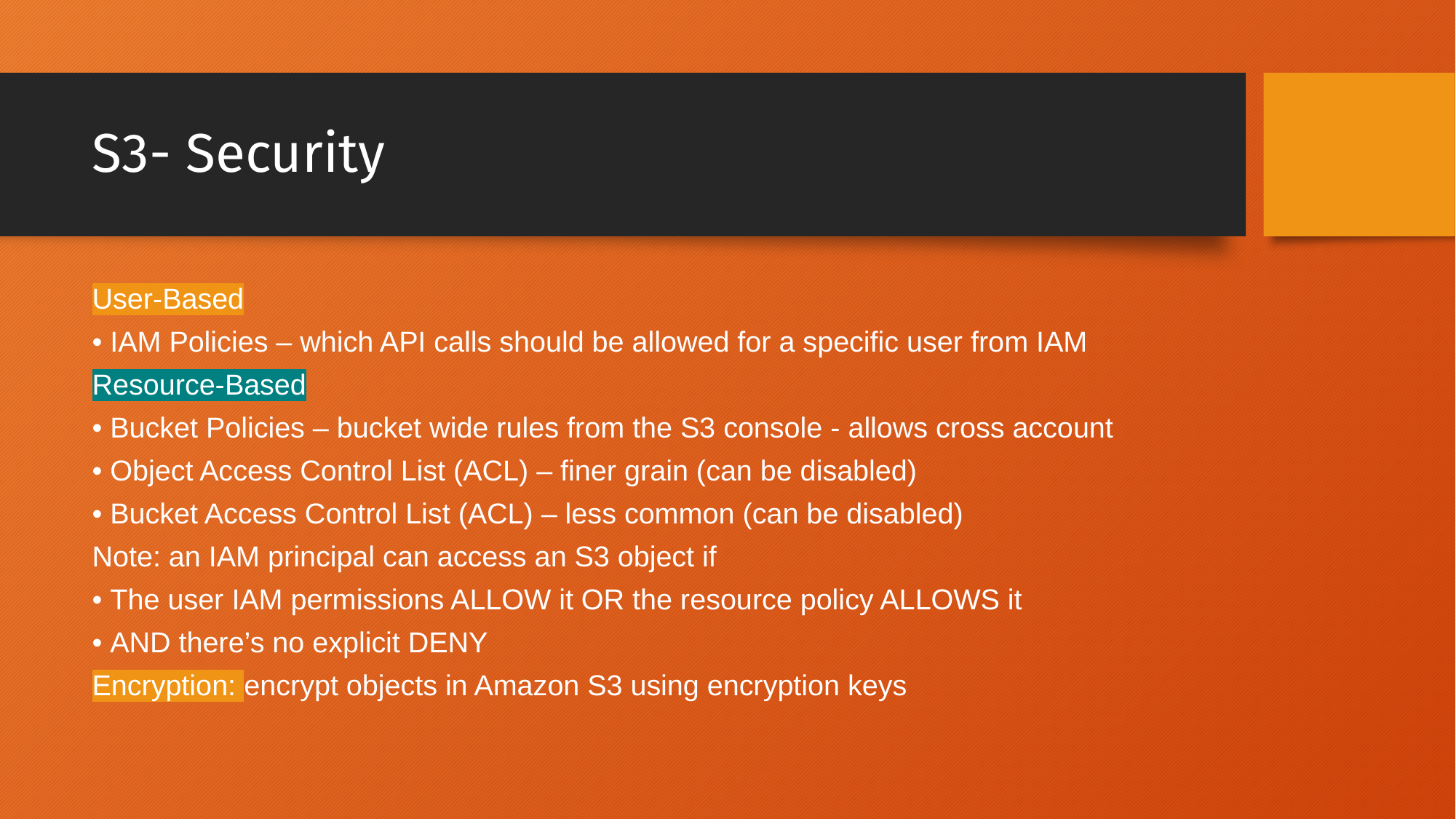

# S3- Security
User-Based
• IAM Policies – which API calls should be allowed for a specific user from IAM
Resource-Based
• Bucket Policies – bucket wide rules from the S3 console - allows cross account
• Object Access Control List (ACL) – finer grain (can be disabled)
• Bucket Access Control List (ACL) – less common (can be disabled)
Note: an IAM principal can access an S3 object if
• The user IAM permissions ALLOW it OR the resource policy ALLOWS it
• AND there’s no explicit DENY
Encryption: encrypt objects in Amazon S3 using encryption keys